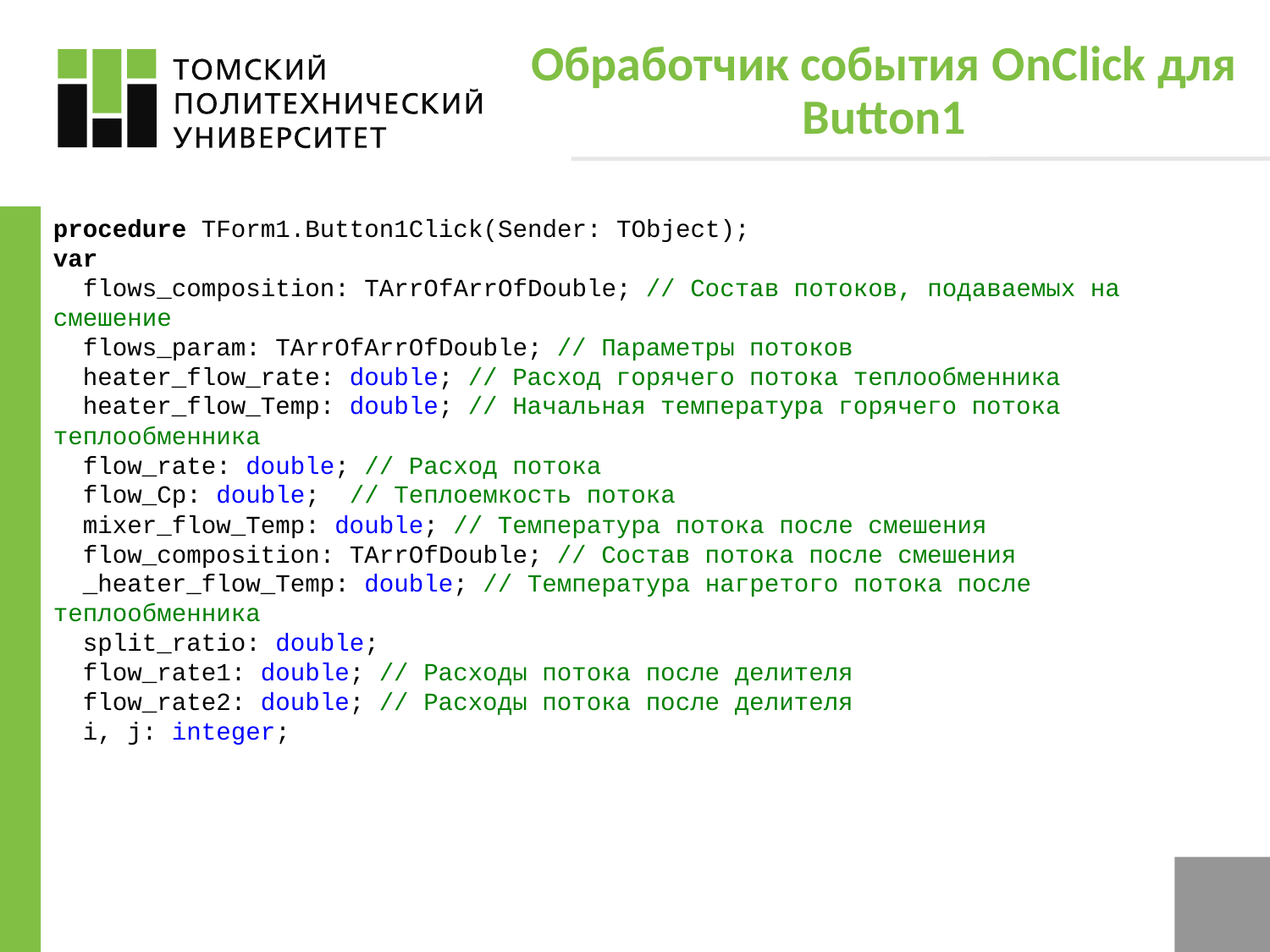

# Обработчик события OnClick для Button1

procedure TForm1.Button1Click(Sender: TObject);
var
  flows_composition: TArrOfArrOfDouble; // Состав потоков, подаваемых на смешение
  flows_param: TArrOfArrOfDouble; // Параметры потоков
  heater_flow_rate: double; // Расход горячего потока теплообменника
  heater_flow_Temp: double; // Начальная температура горячего потока теплообменника
  flow_rate: double; // Расход потока
  flow_Cp: double;  // Теплоемкость потока
  mixer_flow_Temp: double; // Температура потока после смешения
  flow_composition: TArrOfDouble; // Состав потока после смешения
  _heater_flow_Temp: double; // Температура нагретого потока после теплообменника
  split_ratio: double;
  flow_rate1: double; // Расходы потока после делителя
  flow_rate2: double; // Расходы потока после делителя
  i, j: integer;

7